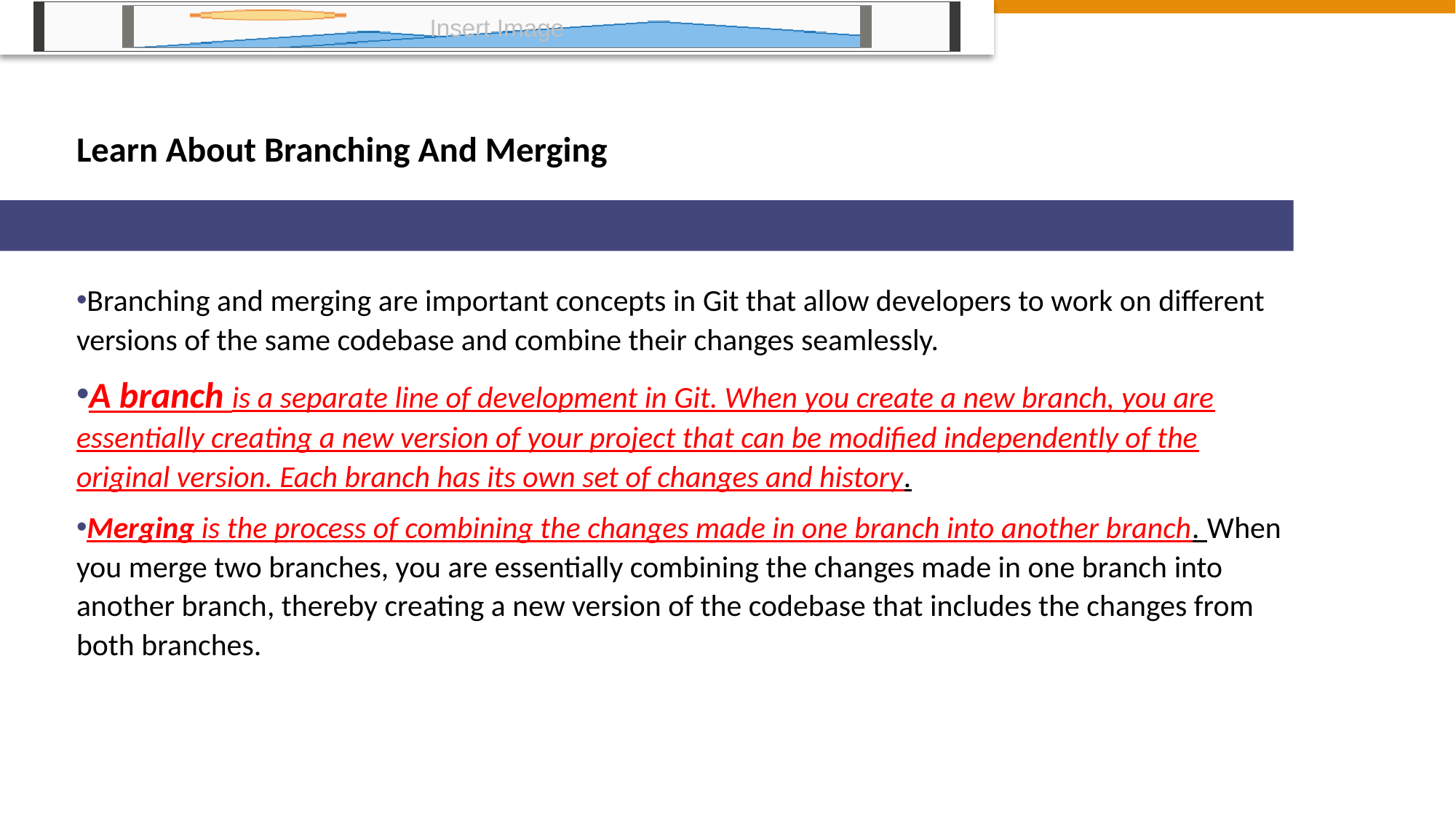

# Learn About Branching And Merging

Branching and merging are important concepts in Git that allow developers to work on different versions of the same codebase and combine their changes seamlessly.
A branch is a separate line of development in Git. When you create a new branch, you are essentially creating a new version of your project that can be modified independently of the original version. Each branch has its own set of changes and history.
Merging is the process of combining the changes made in one branch into another branch. When you merge two branches, you are essentially combining the changes made in one branch into another branch, thereby creating a new version of the codebase that includes the changes from both branches.